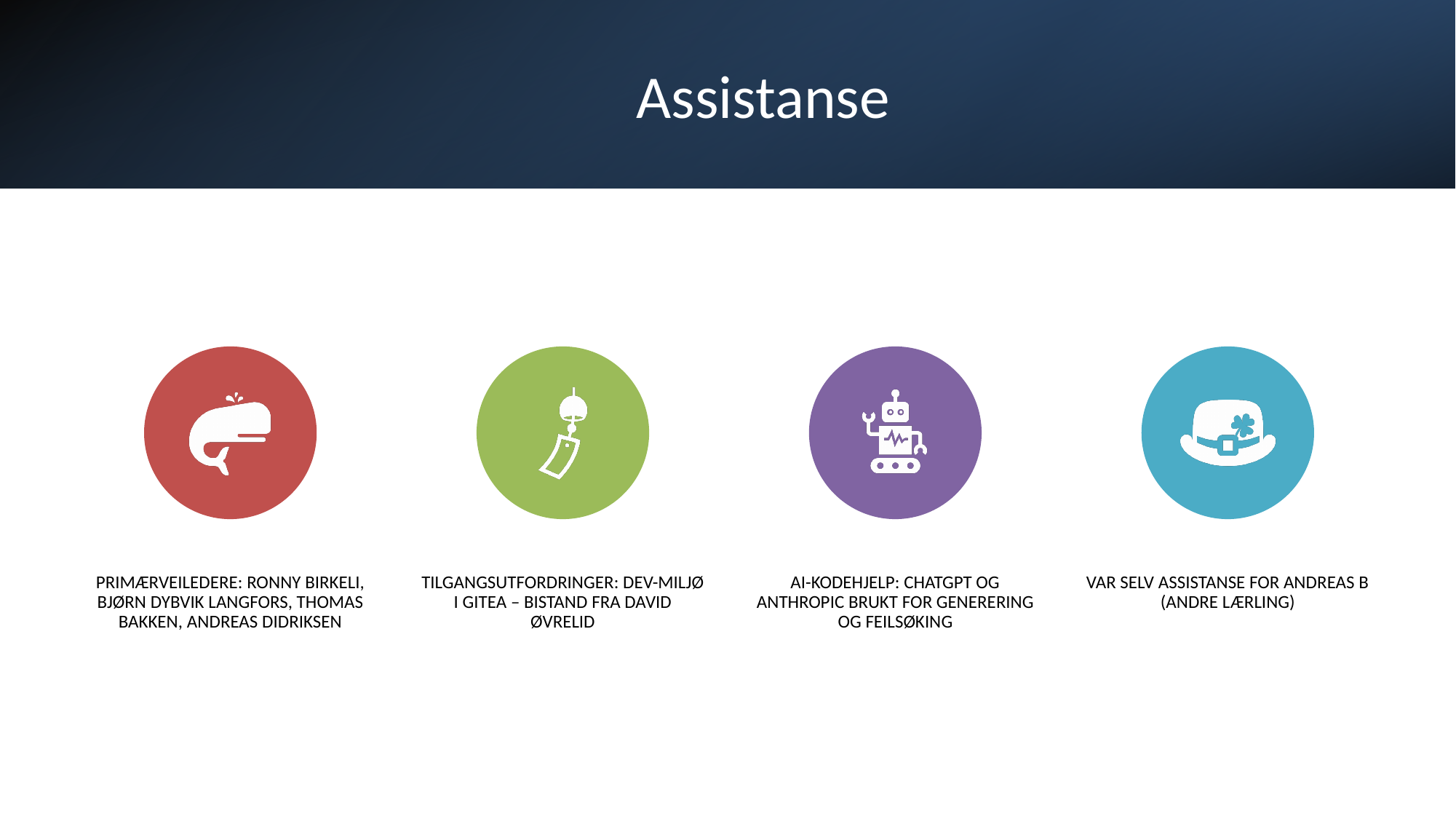

# Assistanse
Primærveiledere: Ronny Birkeli, Bjørn Dybvik Langfors, Thomas Bakken, Andreas Didriksen
Tilgangsutfordringer: Dev-miljø i Gitea – bistand fra David Øvrelid
AI-kodehjelp: ChatGPT og Anthropic brukt for generering og feilsøking
Var selv assistanse for Andreas B (andre lærling)
Espen Elstad Halsen - Fagprøve IT-utviklerfag - Digitaliseringsdirektoratet
7